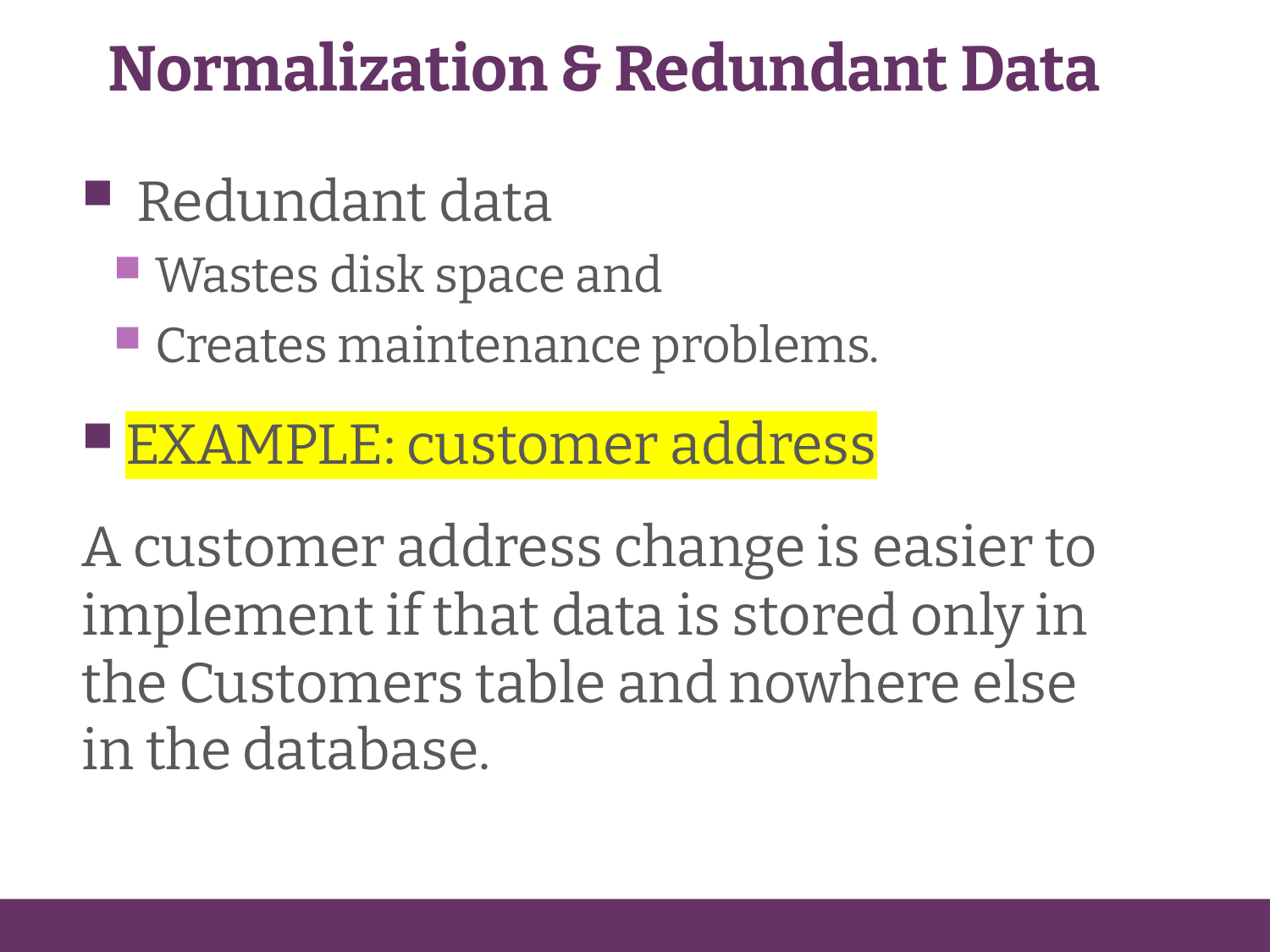

# Normalization & Redundant Data
10
  Redundant data
 Wastes disk space and
 Creates maintenance problems.
 EXAMPLE: customer address
A customer address change is easier to implement if that data is stored only in the Customers table and nowhere else in the database.